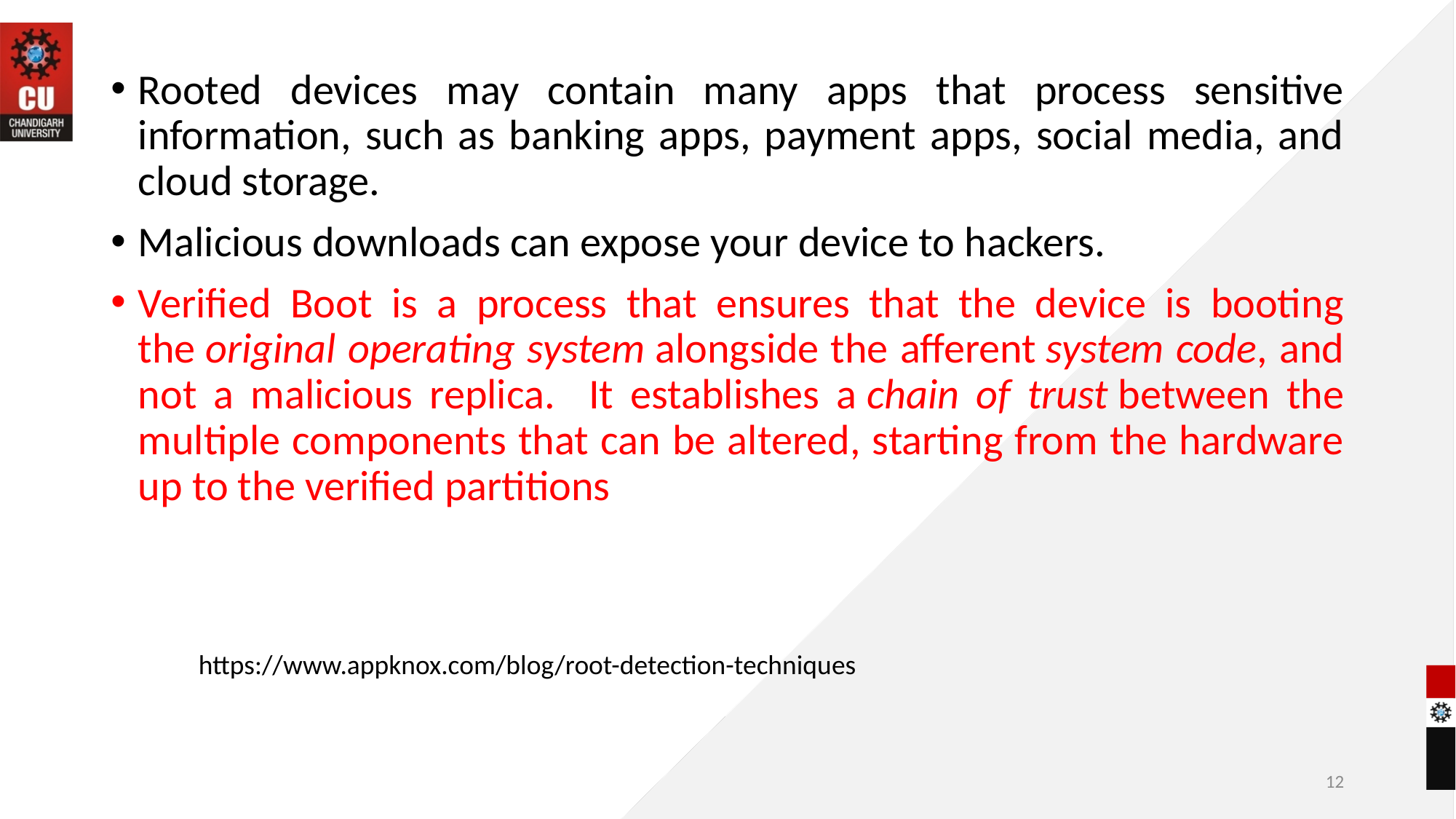

Rooted devices may contain many apps that process sensitive information, such as banking apps, payment apps, social media, and cloud storage.
Malicious downloads can expose your device to hackers.
Verified Boot is a process that ensures that the device is booting the original operating system alongside the afferent system code, and not a malicious replica.  It establishes a chain of trust between the multiple components that can be altered, starting from the hardware up to the verified partitions

https://www.appknox.com/blog/root-detection-techniques
12